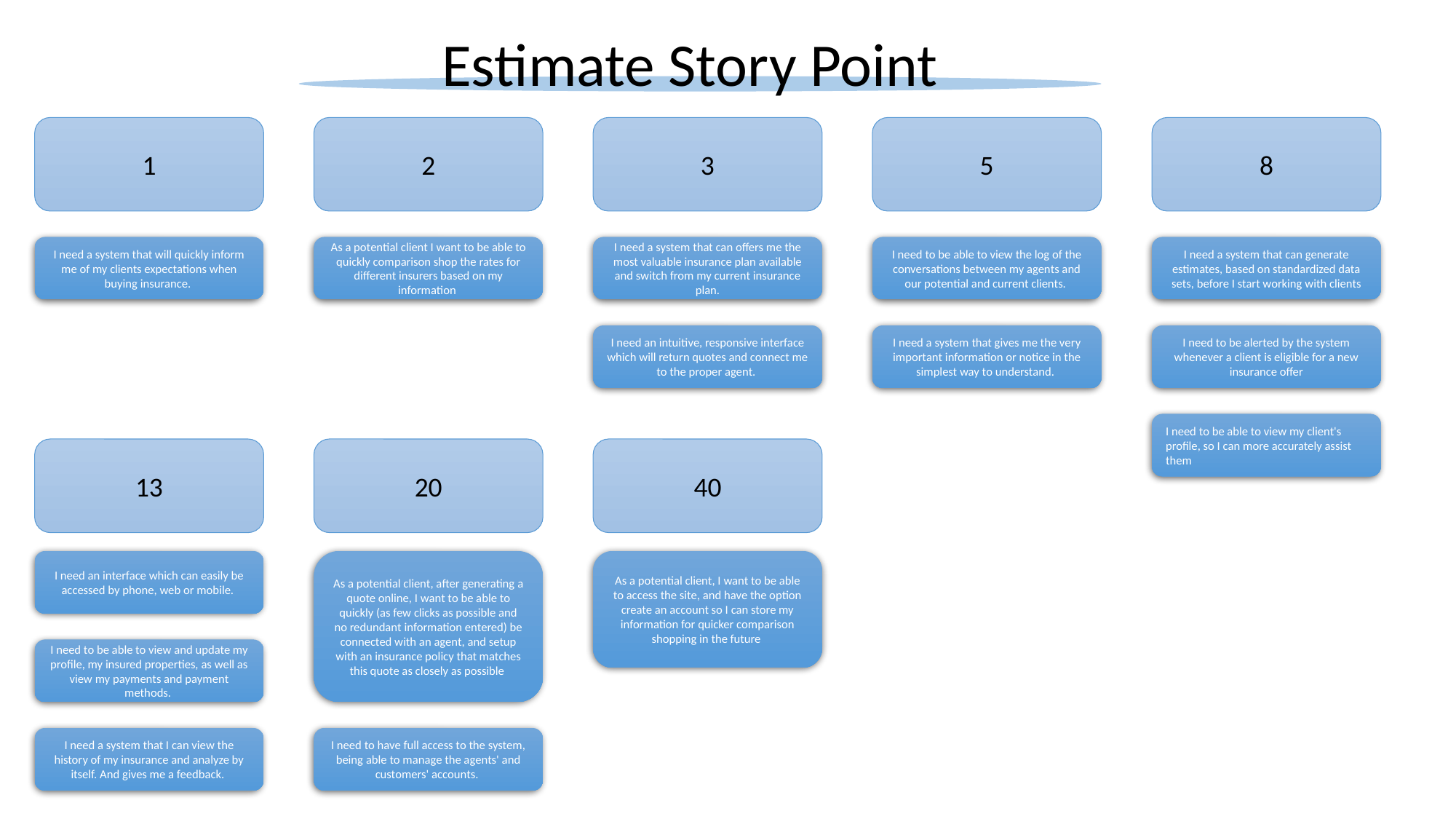

Estimate Story Point

8
2
3
5
1
I need a system that will quickly inform me of my clients expectations when buying insurance.
As a potential client I want to be able to quickly comparison shop the rates for different insurers based on my information
I need a system that can offers me the most valuable insurance plan available and switch from my current insurance plan.
I need to be able to view the log of the conversations between my agents and our potential and current clients.
I need a system that can generate estimates, based on standardized data sets, before I start working with clients
I need an intuitive, responsive interface which will return quotes and connect me to the proper agent.
I need a system that gives me the very important information or notice in the simplest way to understand.
I need to be alerted by the system whenever a client is eligible for a new insurance offer
I need to be able to view my client's profile, so I can more accurately assist them
20
40
13
As a potential client, I want to be able to access the site, and have the option create an account so I can store my information for quicker comparison shopping in the future
I need an interface which can easily be accessed by phone, web or mobile.
As a potential client, after generating a quote online, I want to be able to quickly (as few clicks as possible and no redundant information entered) be connected with an agent, and setup with an insurance policy that matches this quote as closely as possible
I need to be able to view and update my profile, my insured properties, as well as view my payments and payment methods.
I need to have full access to the system, being able to manage the agents' and customers' accounts.
I need a system that I can view the history of my insurance and analyze by itself. And gives me a feedback.